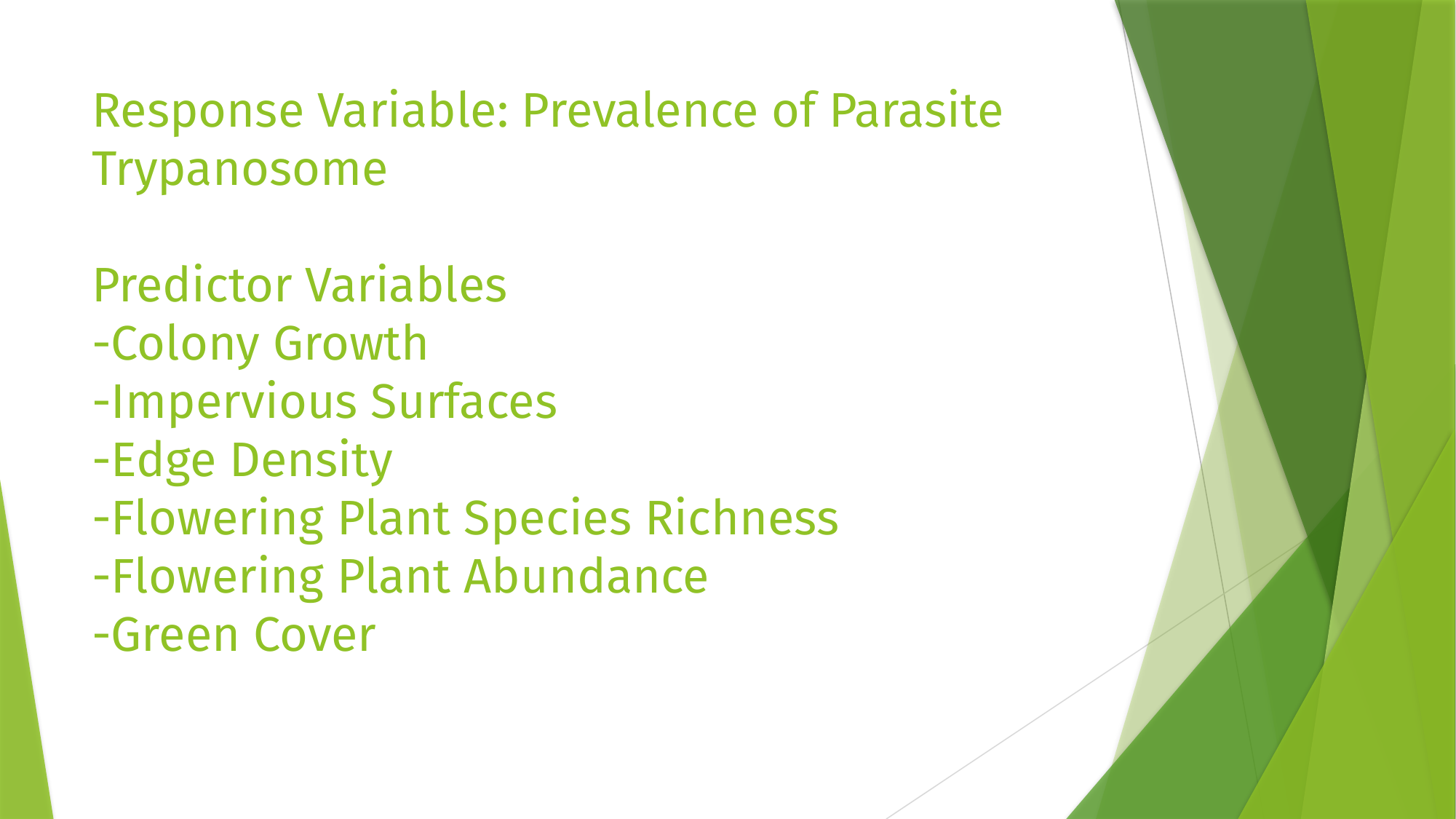

# Response Variable: Prevalence of Parasite Trypanosome Predictor Variables -Colony Growth -Impervious Surfaces -Edge Density -Flowering Plant Species Richness -Flowering Plant Abundance -Green Cover